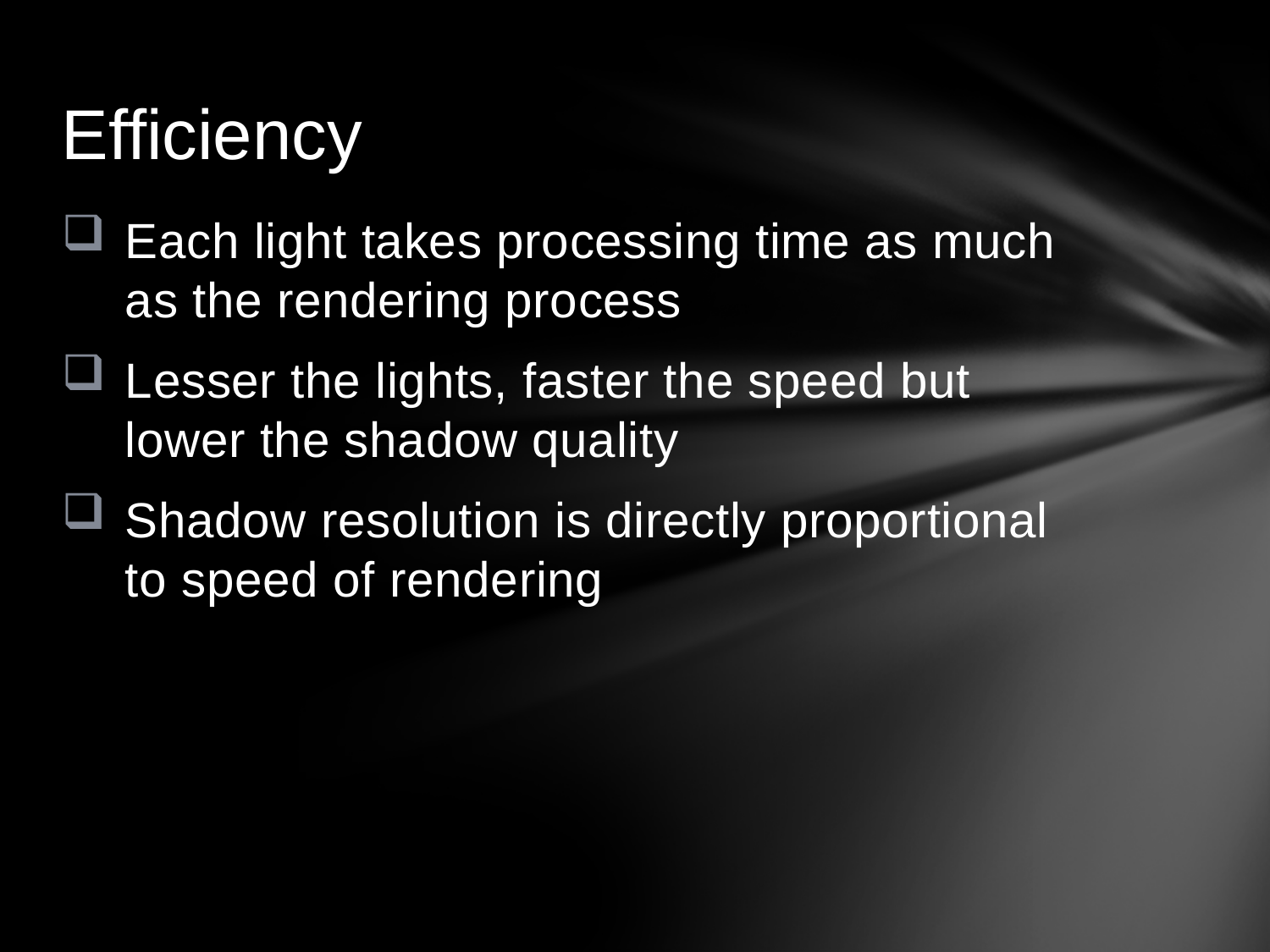

# Efficiency
Each light takes processing time as much as the rendering process
Lesser the lights, faster the speed but lower the shadow quality
Shadow resolution is directly proportional to speed of rendering